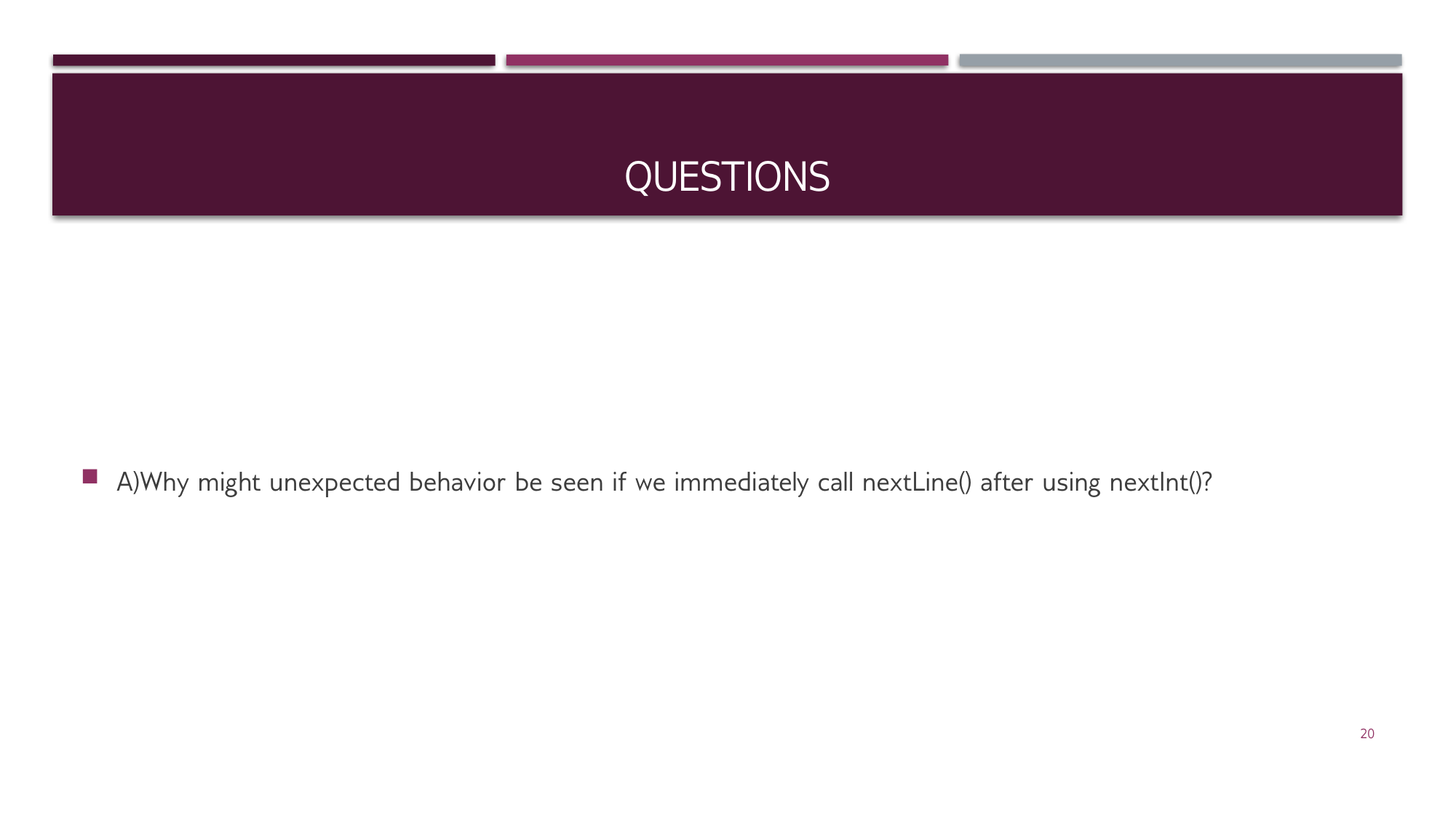

# Questions
A)Why might unexpected behavior be seen if we immediately call nextLine() after using nextInt()?
20